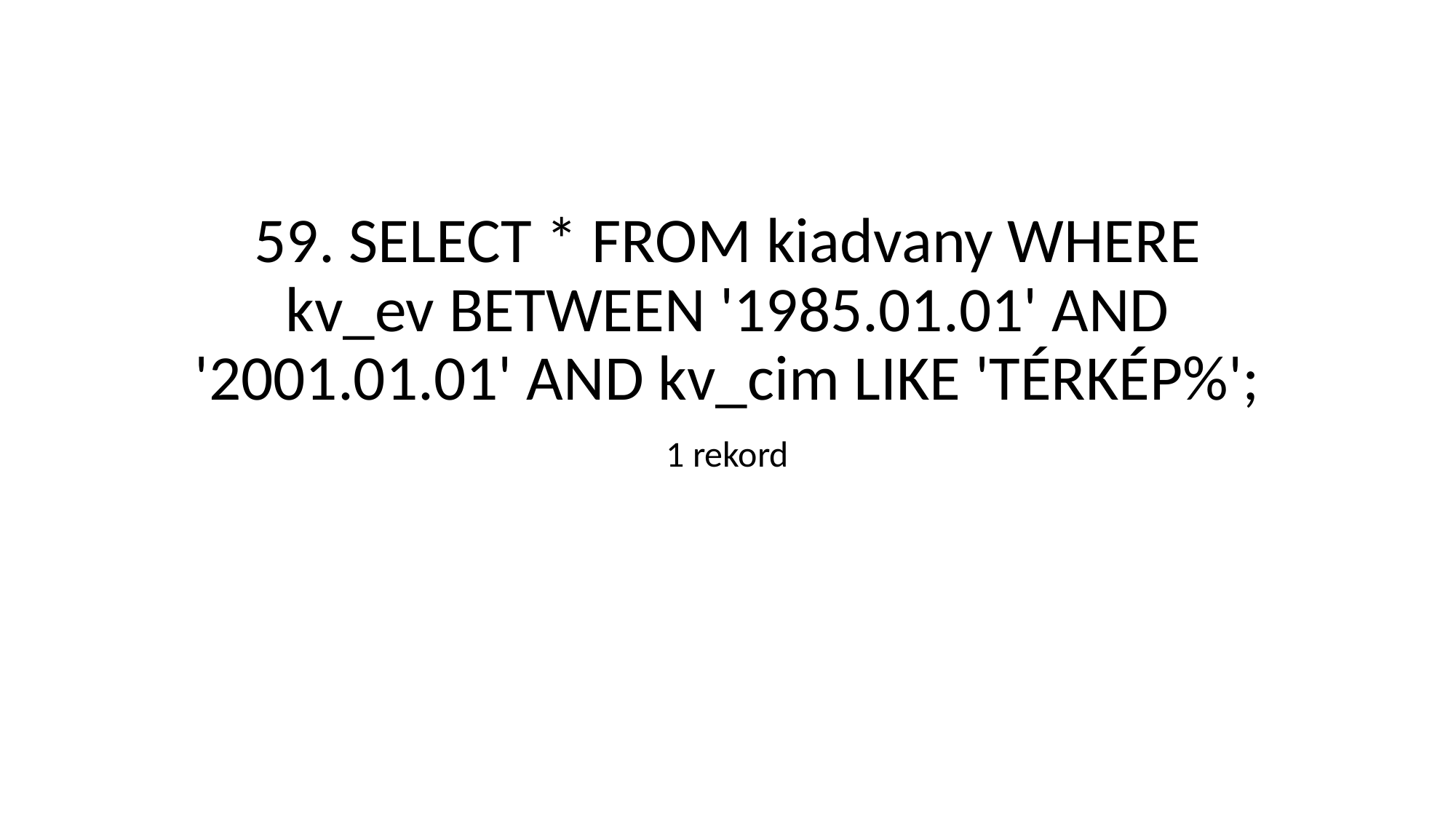

# 59. SELECT * FROM kiadvany WHERE kv_ev BETWEEN '1985.01.01' AND '2001.01.01' AND kv_cim LIKE 'TÉRKÉP%';
1 rekord